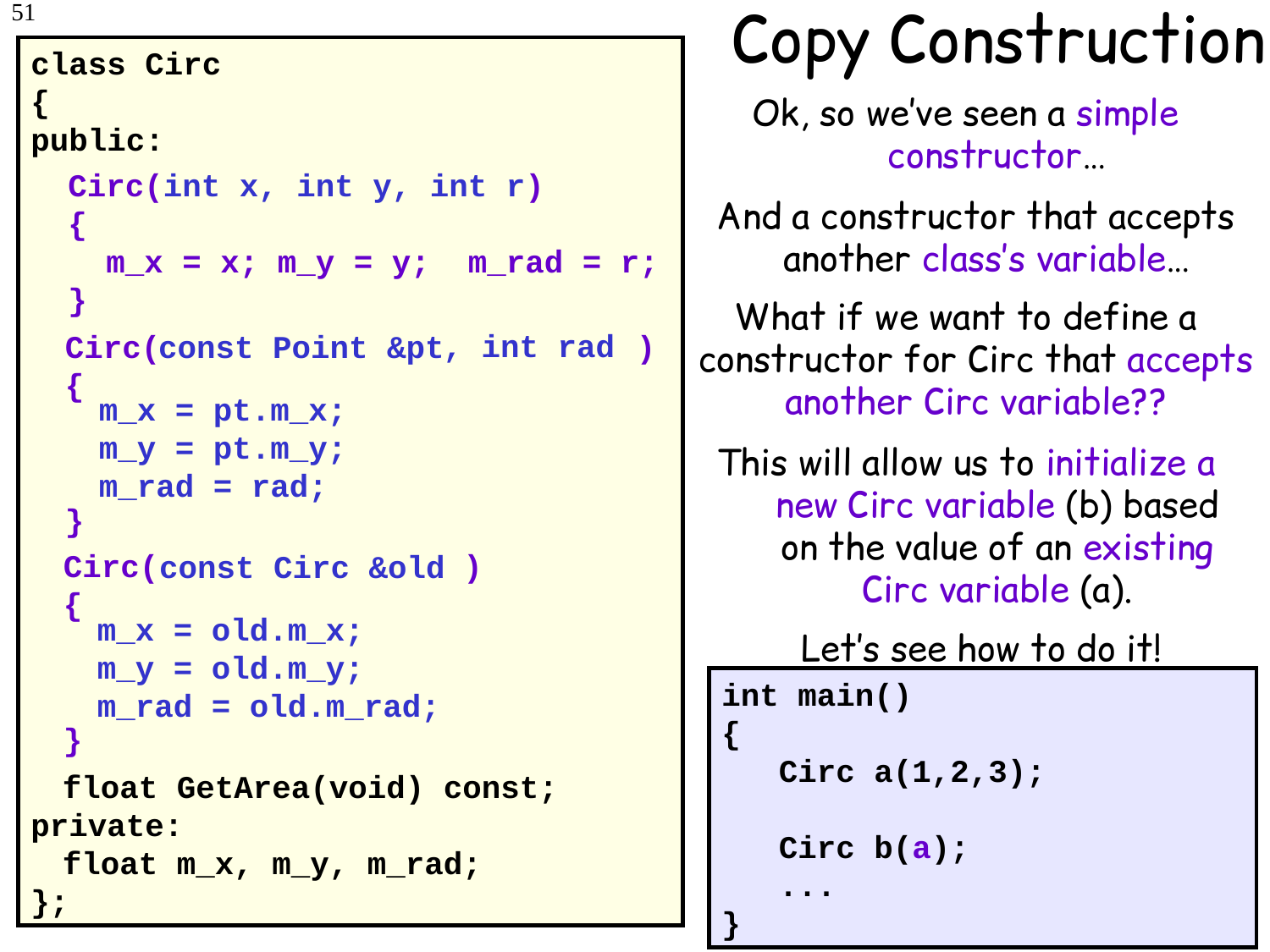

# Copy Construction
51
class Circ
{
public:

	float GetArea(void) const;
private:
	float m_x, m_y, m_rad;
};
Ok, so we’ve seen a simple constructor…
 Circ(int x, int y, int r)
 {
   m_x = x; m_y = y;  m_rad = r;
 }
    And a constructor that accepts another class’s variable…
    What if we want to define a constructor for Circ that accepts another Circ variable??
, int rad
 Circ(                         )
 {

 }
const Point &pt
m_x = pt.m_x;
m_y = pt.m_y;
m_rad = rad;
This will allow us to initialize a new Circ variable (b) based on the value of an existing Circ variable (a).
 Circ(                )
 {

 }
const Circ &old
m_x = old.m_x;
m_y = old.m_y;
m_rad = old.m_rad;
Let’s see how to do it!
int main()
{
   Circ a(1,2,3);

   Circ b(a);
   ...
}